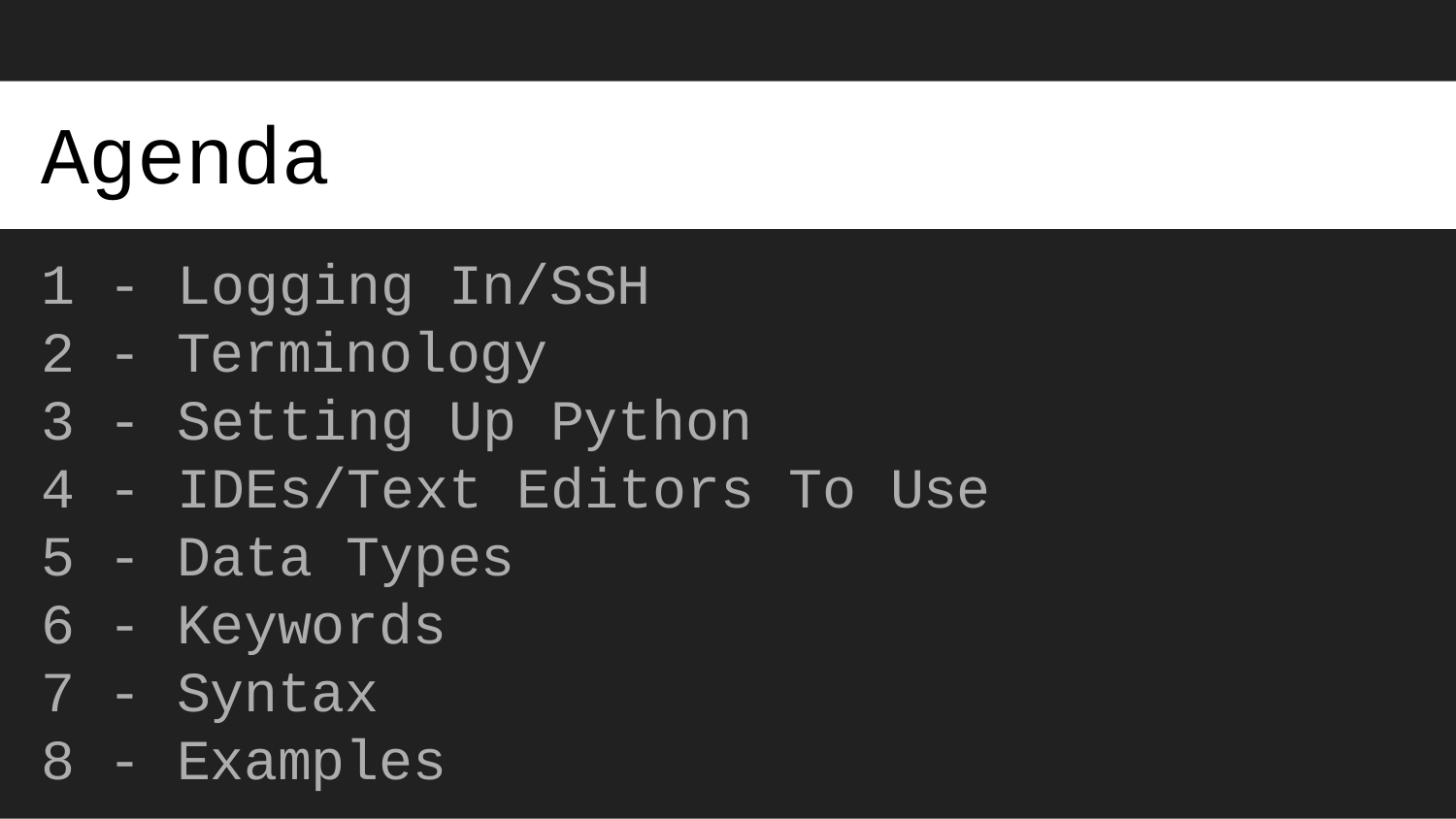

# Agenda
- Logging In/SSH
- Terminology
- Setting Up Python
- IDEs/Text Editors To Use
- Data Types
- Keywords
- Syntax
- Examples